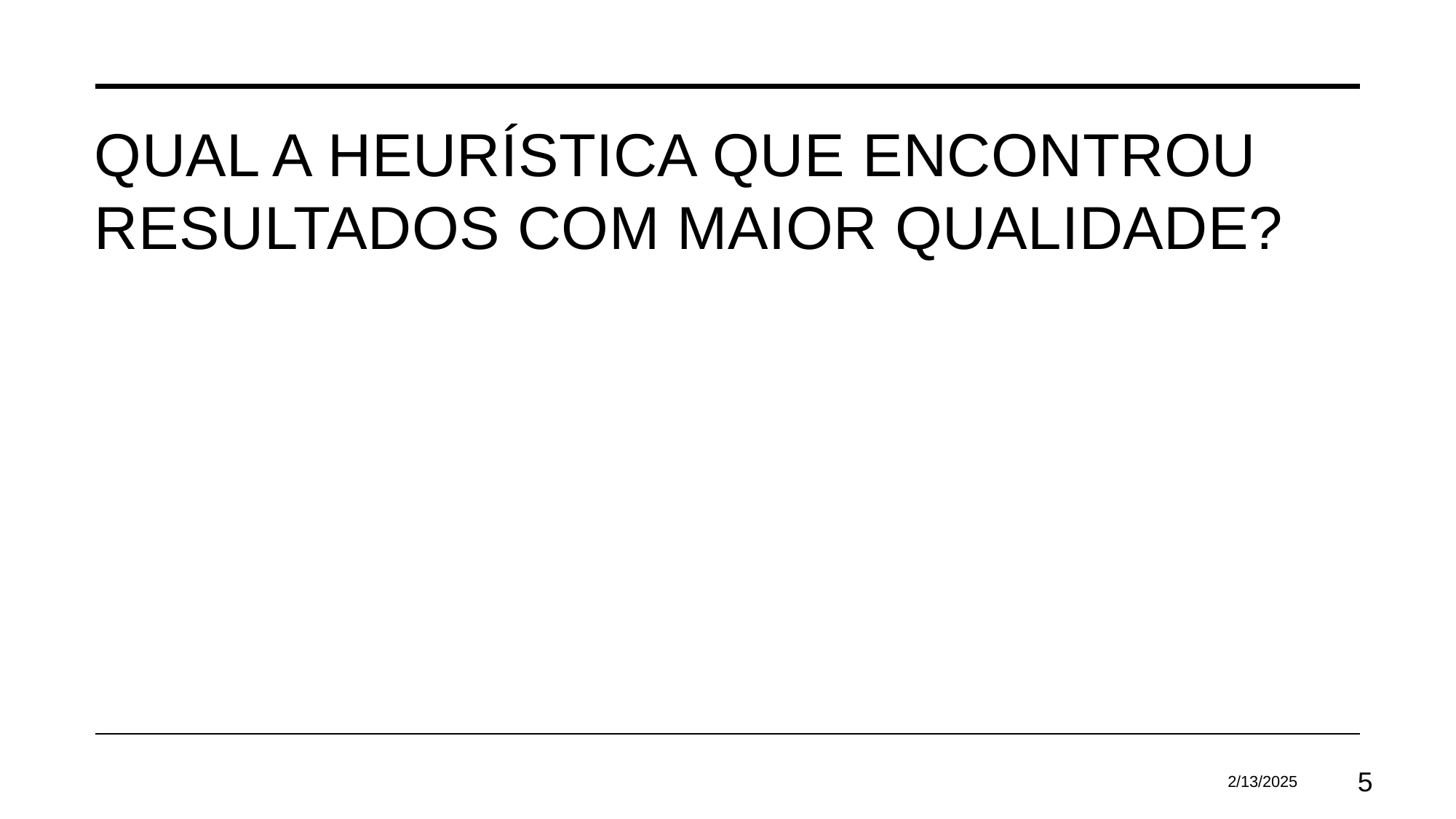

# Qual a heurística que encontrou resultados com maior qualidade?

2/13/2025
5